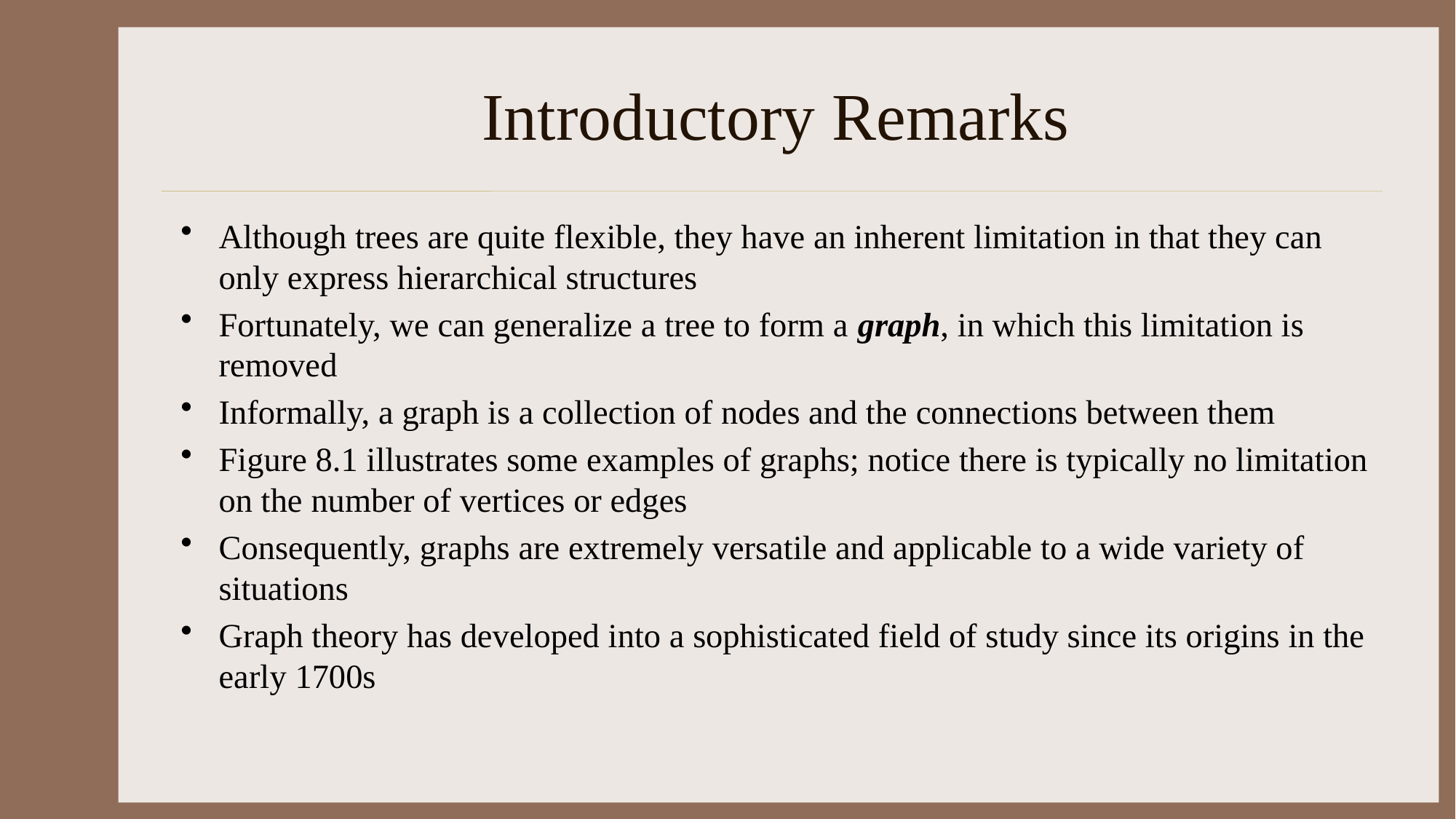

25
# Introductory Remarks
Although trees are quite flexible, they have an inherent limitation in that they can only express hierarchical structures
Fortunately, we can generalize a tree to form a graph, in which this limitation is removed
Informally, a graph is a collection of nodes and the connections between them
Figure 8.1 illustrates some examples of graphs; notice there is typically no limitation on the number of vertices or edges
Consequently, graphs are extremely versatile and applicable to a wide variety of situations
Graph theory has developed into a sophisticated field of study since its origins in the early 1700s